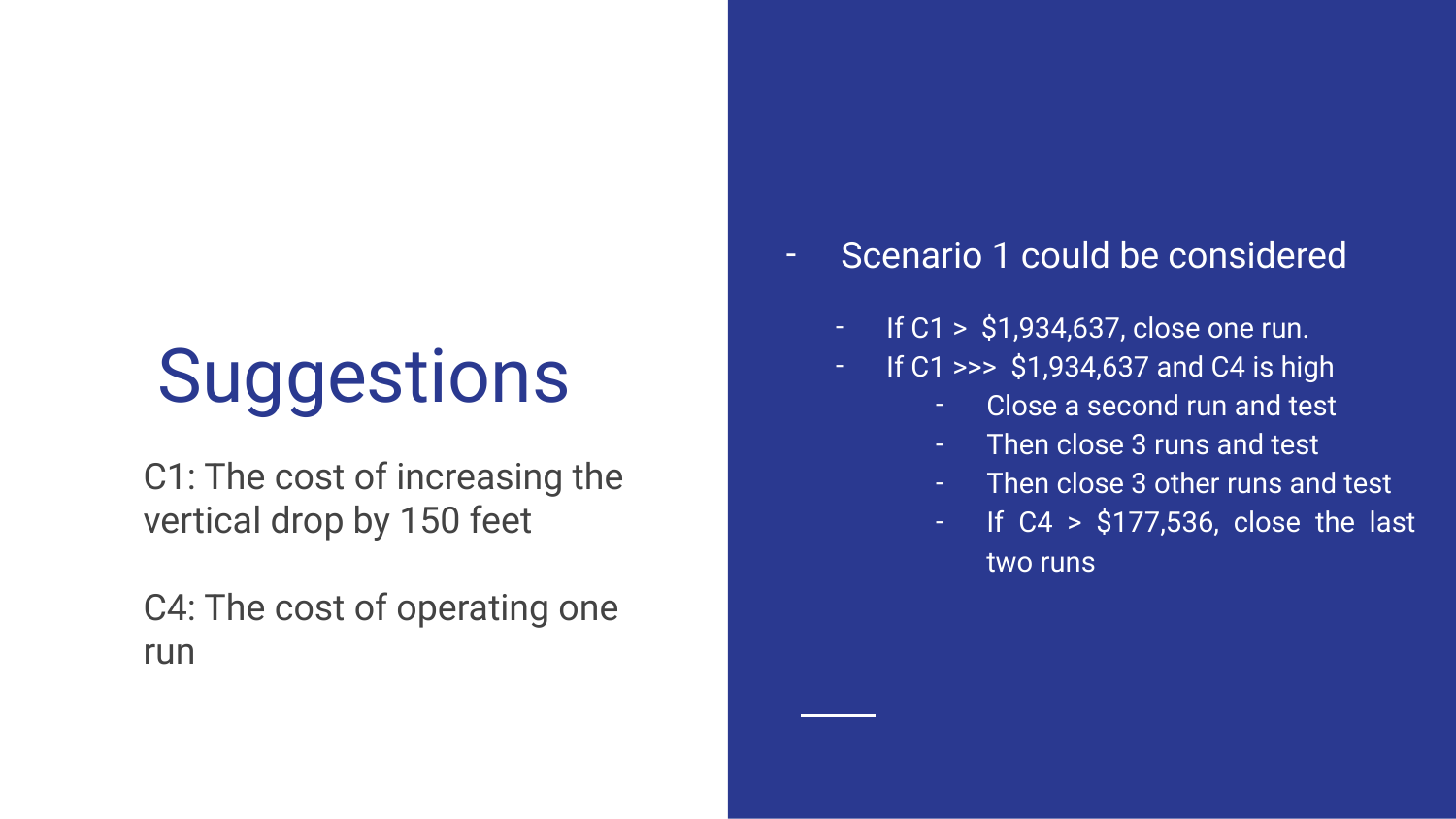

Scenario 1 could be considered
If C1 >  $1,934,637, close one run.
If C1 >>>  $1,934,637 and C4 is high
Close a second run and test
Then close 3 runs and test
Then close 3 other runs and test
If C4 > $177,536, close the last two runs

# Suggestions
C1: The cost of increasing the vertical drop by 150 feet

C4: The cost of operating one run